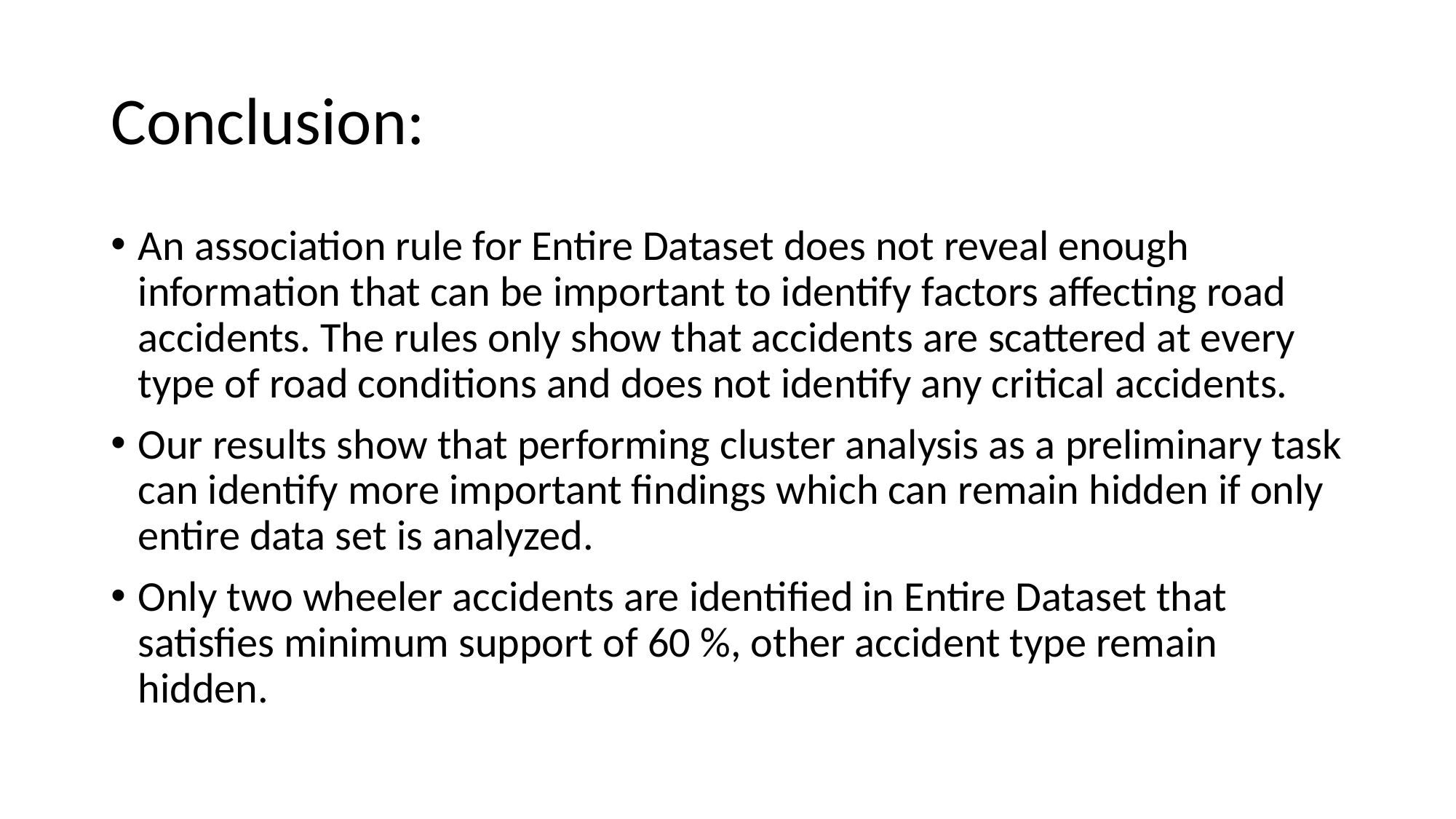

# Conclusion:
An association rule for Entire Dataset does not reveal enough information that can be important to identify factors affecting road accidents. The rules only show that accidents are scattered at every type of road conditions and does not identify any critical accidents.
Our results show that performing cluster analysis as a preliminary task can identify more important findings which can remain hidden if only entire data set is analyzed.
Only two wheeler accidents are identified in Entire Dataset that satisfies minimum support of 60 %, other accident type remain hidden.